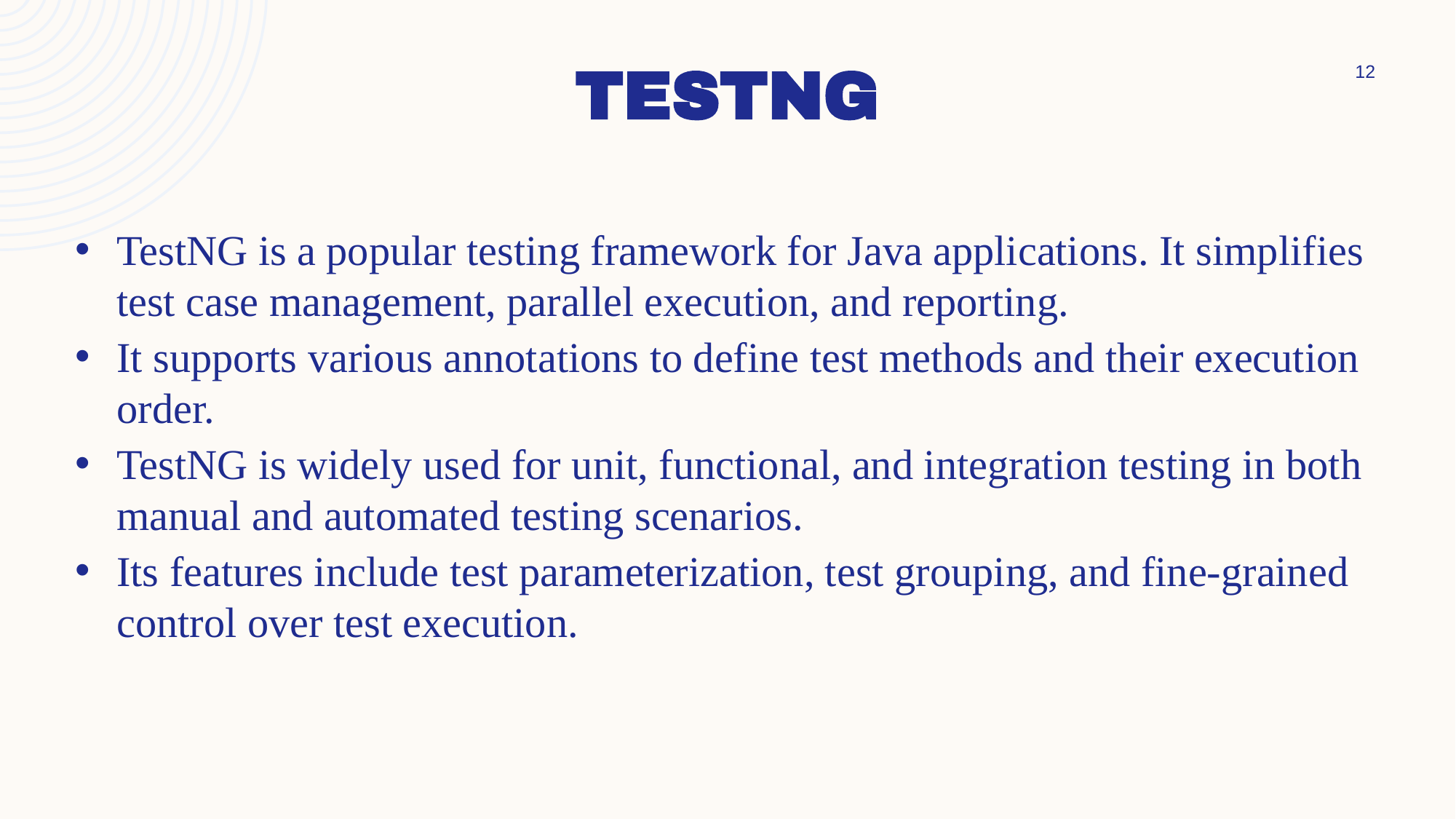

# TestNG
12
TestNG is a popular testing framework for Java applications. It simplifies test case management, parallel execution, and reporting.
It supports various annotations to define test methods and their execution order.
TestNG is widely used for unit, functional, and integration testing in both manual and automated testing scenarios.
Its features include test parameterization, test grouping, and fine-grained control over test execution.